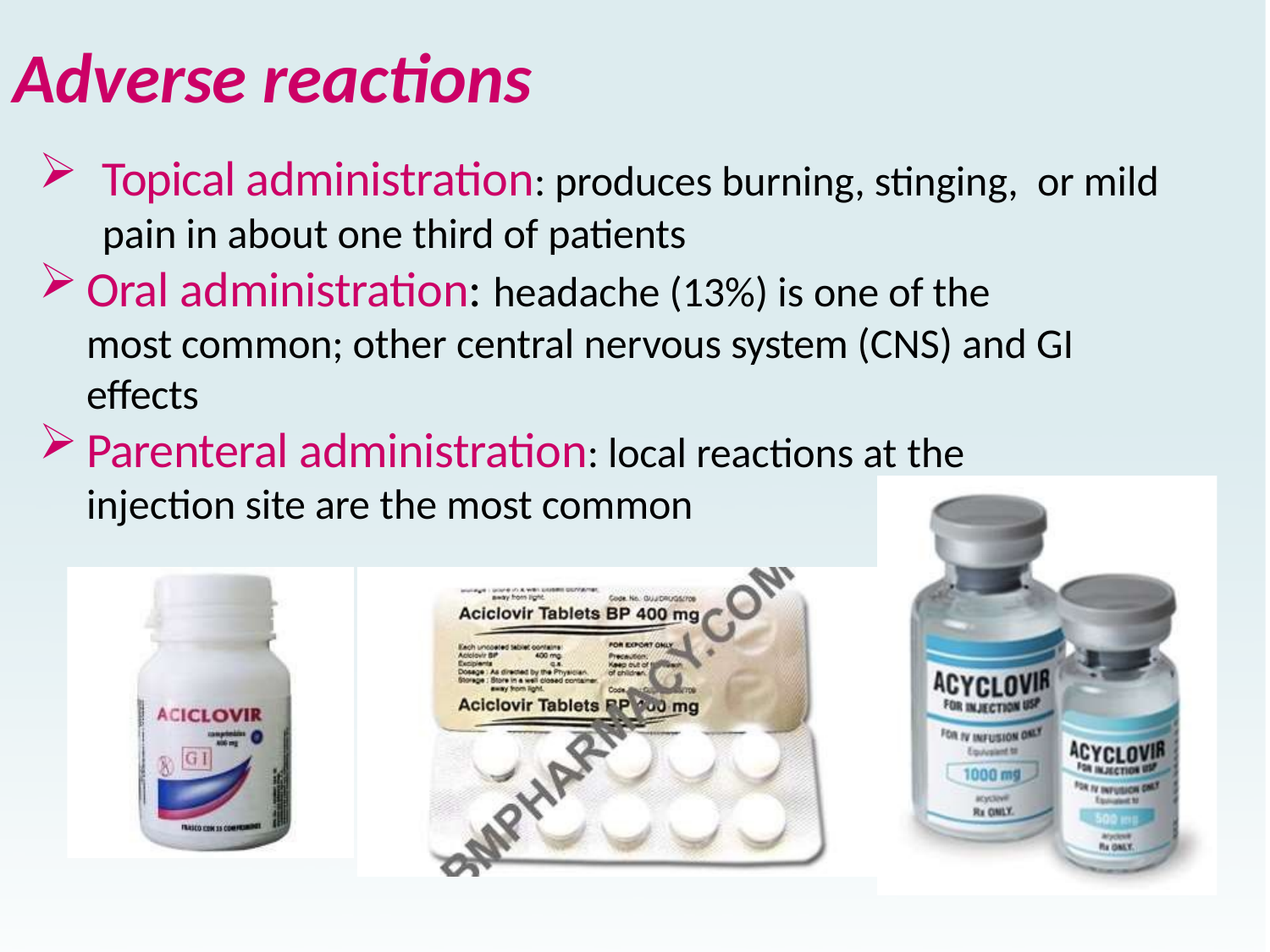

# Adverse reactions
Topical administration: produces burning, stinging,  or mild pain in about one third of patients
Oral administration: headache (13%) is one of the  most common; other central nervous system (CNS) and GI effects
Parenteral administration: local reactions at the injection site are the most common